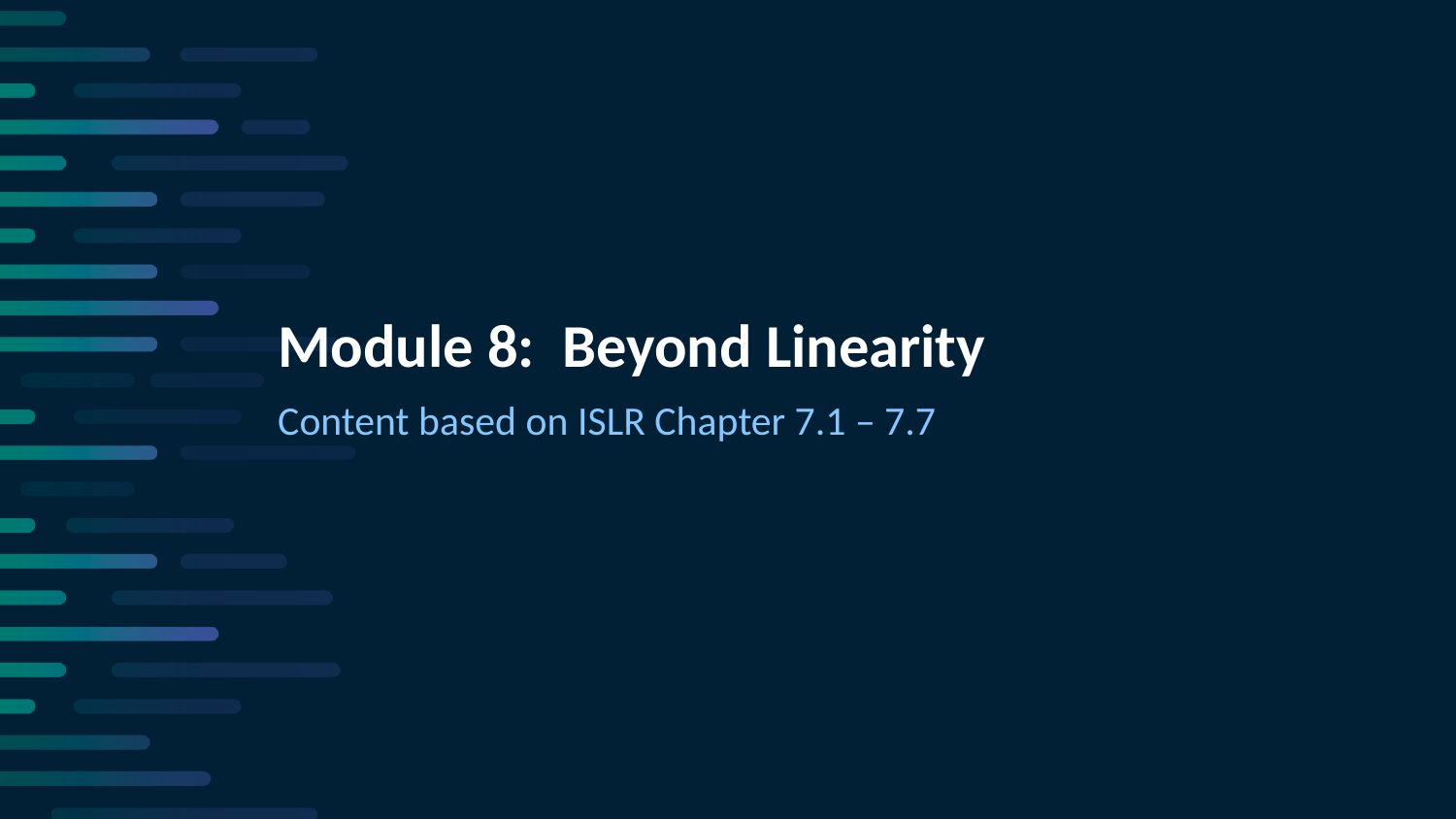

Module 8:  Beyond Linearity
Content based on ISLR Chapter 7.1 – 7.7